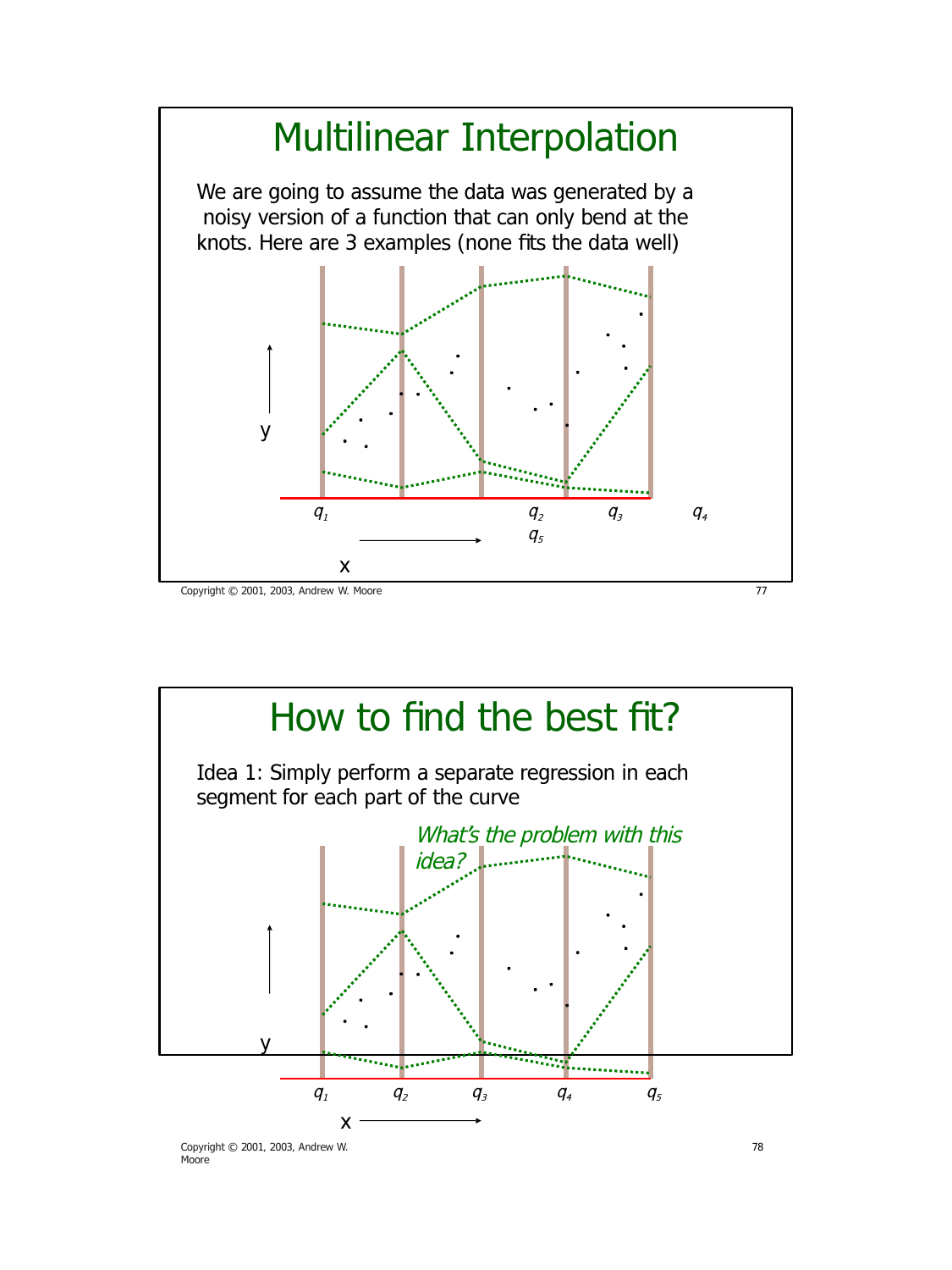

# Multilinear Interpolation
We are going to assume the data was generated by a  noisy version of a function that can only bend at the  knots. Here are 3 examples (none fits the data well)

y

q1	q2	q3	q4	q5
x
Copyright © 2001, 2003, Andrew W. Moore	77

How to find the best fit?
Idea 1: Simply perform a separate regression in each  segment for each part of the curve
What’s the problem with this idea?

y

q1
q2
q3
q4
q5
x
Copyright © 2001, 2003, Andrew W. Moore

78